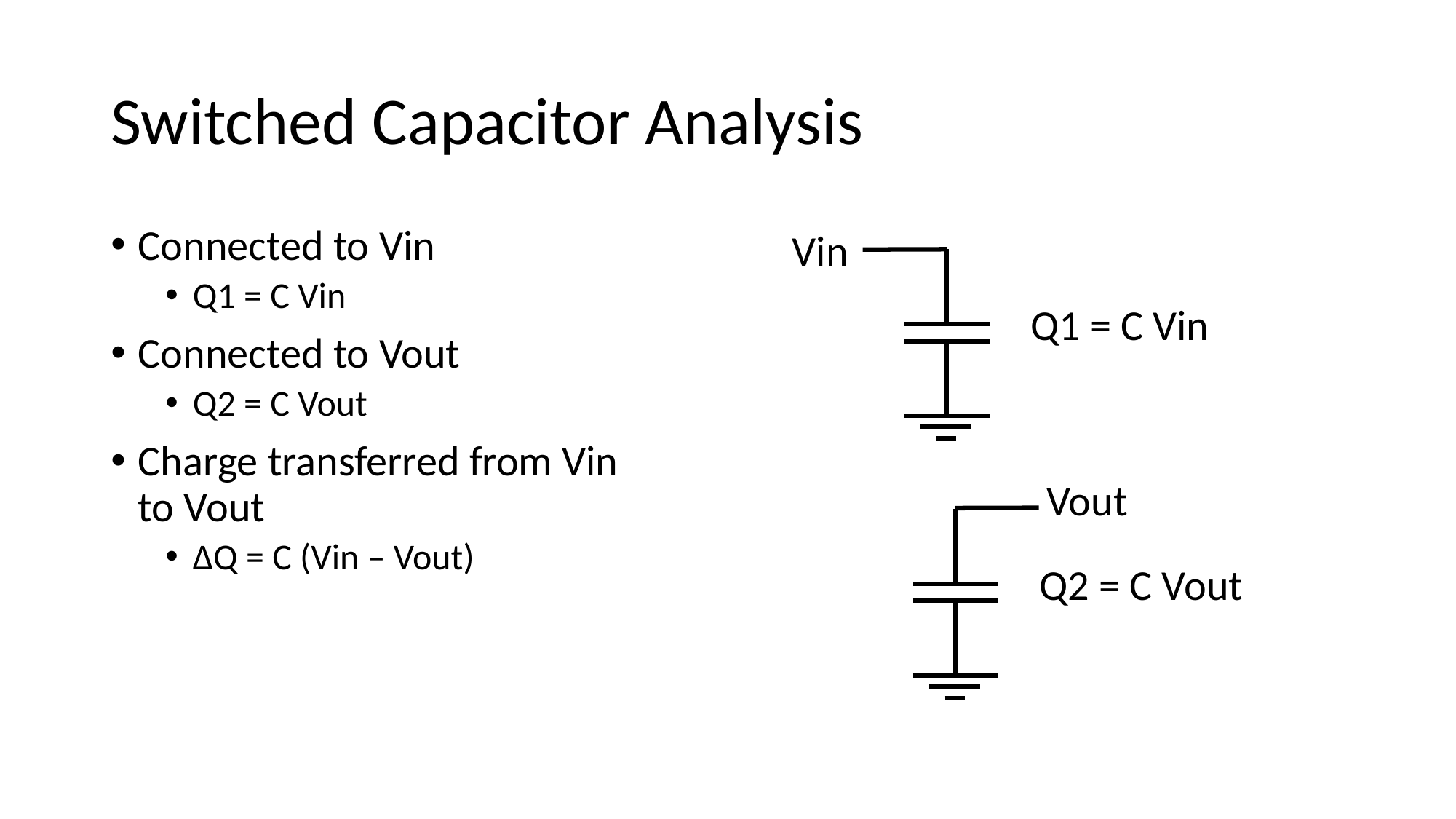

# Switched Capacitor Analysis
Connected to Vin
Q1 = C Vin
Connected to Vout
Q2 = C Vout
Charge transferred from Vin to Vout
ΔQ = C (Vin – Vout)
Vin
Q1 = C Vin
Vout
Q2 = C Vout